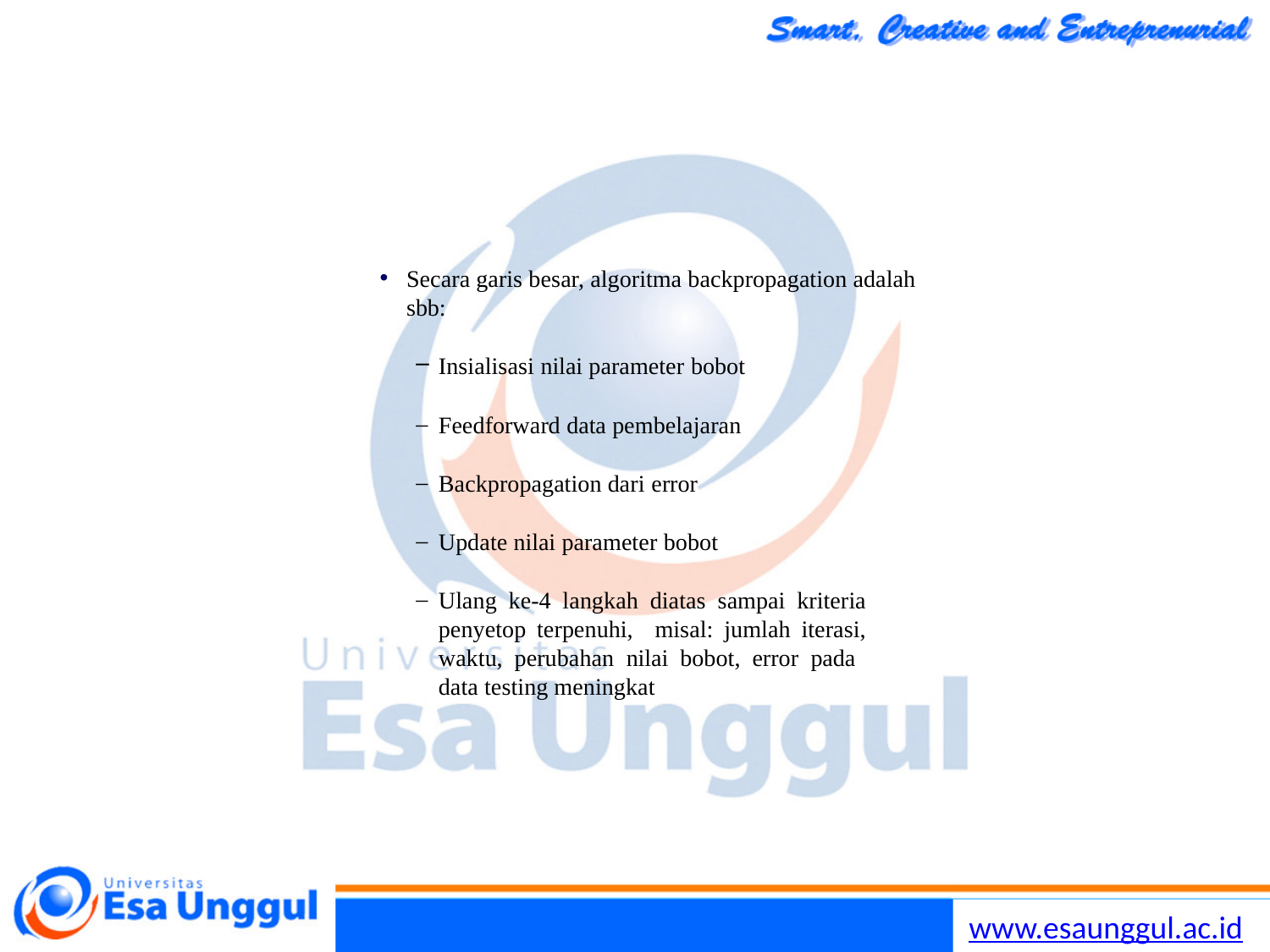

Secara garis besar, algoritma backpropagation adalah sbb:

Insialisasi nilai parameter bobot

Feedforward data pembelajaran

Backpropagation dari error

Update nilai parameter bobot

Ulang ke-4 langkah diatas sampai kriteria penyetop terpenuhi,  misal: jumlah iterasi, waktu, perubahan nilai bobot, error pada  data testing meningkat